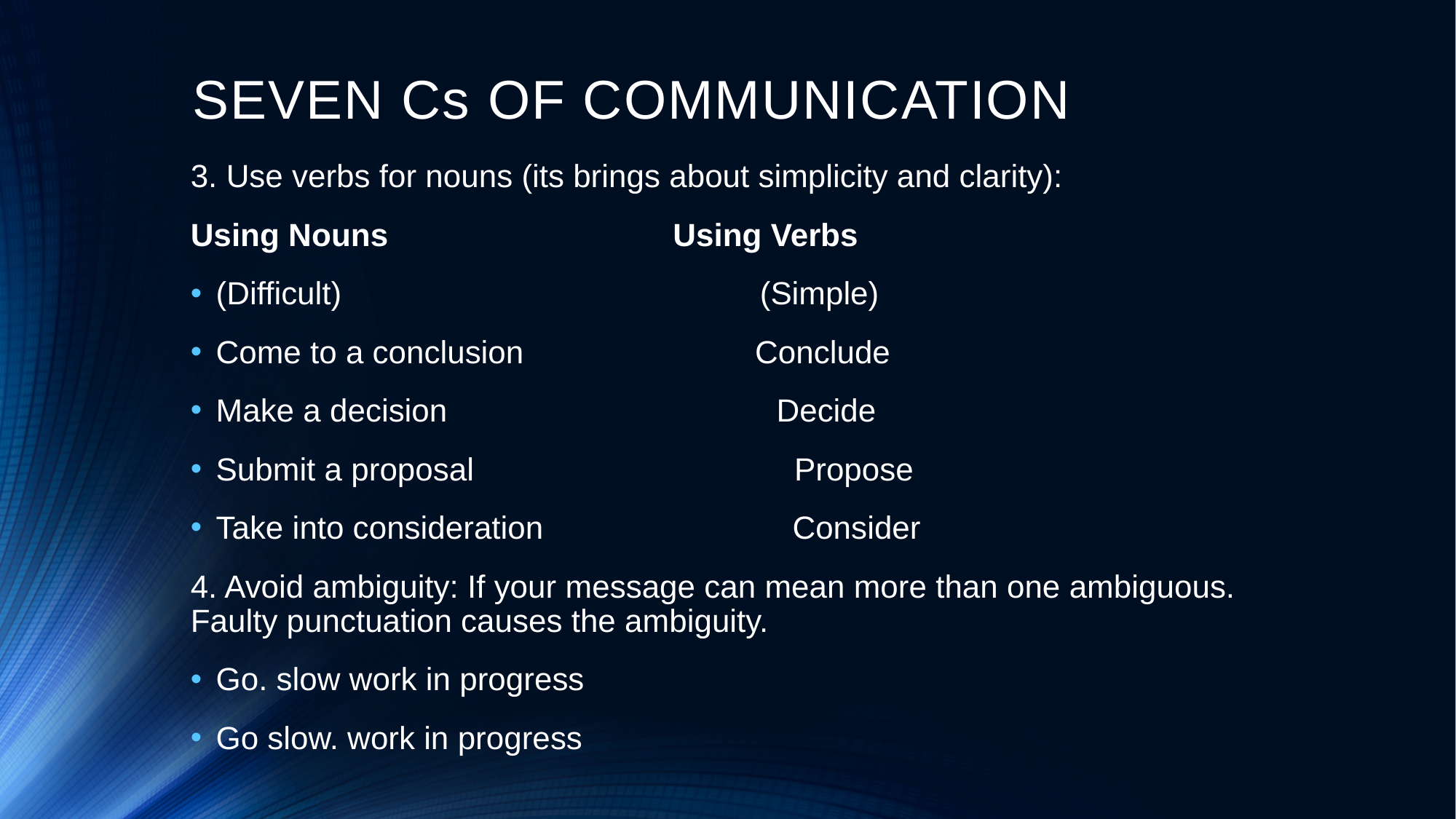

# SEVEN Cs OF COMMUNICATION
3. Use verbs for nouns (its brings about simplicity and clarity):
Using Nouns                                Using Verbs
(Difficult)                                               (Simple)
Come to a conclusion                          Conclude
Make a decision                                     Decide
Submit a proposal                                    Propose
Take into consideration                            Consider
4. Avoid ambiguity: If your message can mean more than one ambiguous. Faulty punctuation causes the ambiguity.
Go. slow work in progress
Go slow. work in progress